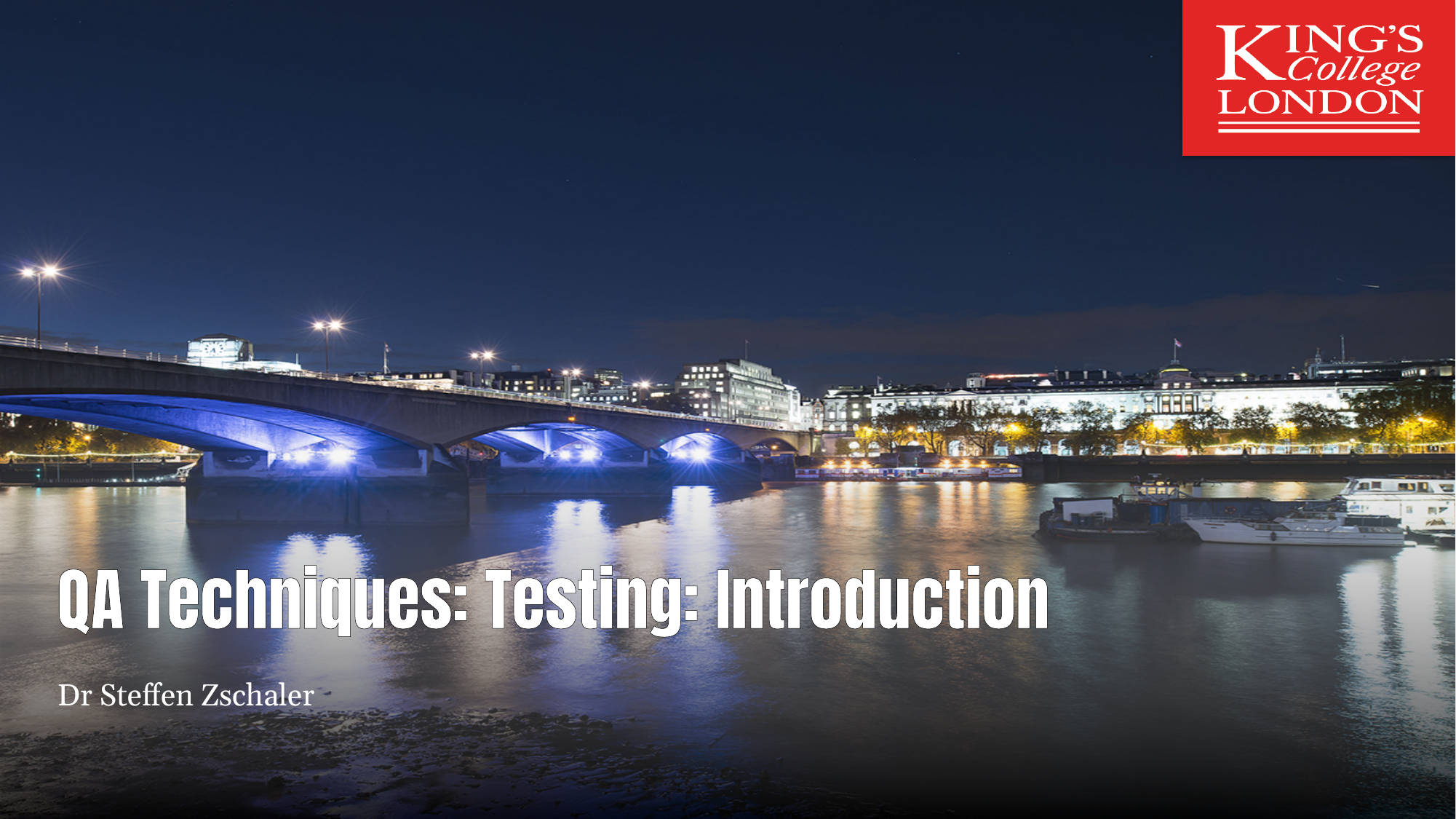

# QA Techniques: Testing: Introduction
Dr Steffen Zschaler